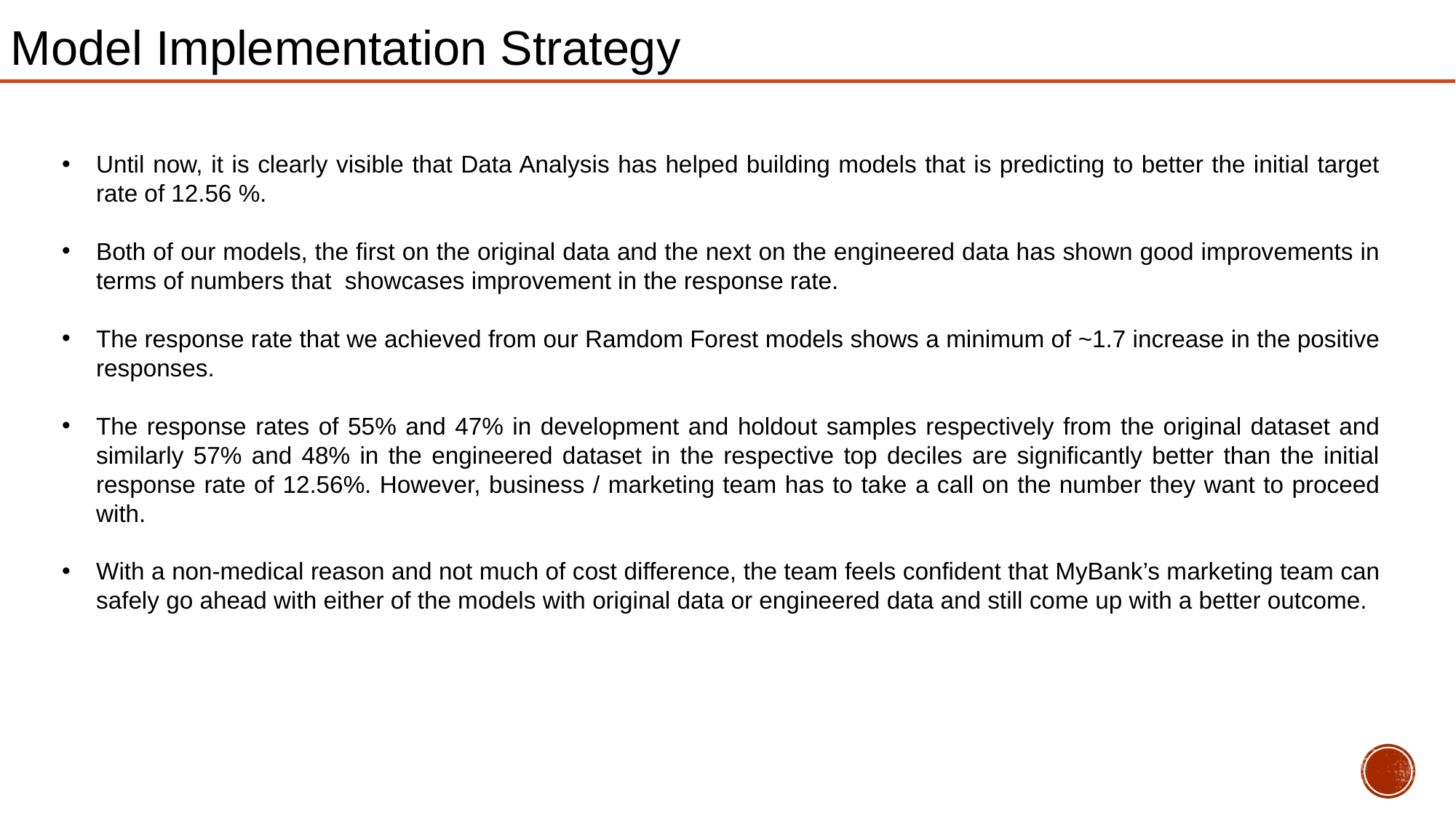

Model Implementation Strategy
Until now, it is clearly visible that Data Analysis has helped building models that is predicting to better the initial target rate of 12.56 %.

Both of our models, the first on the original data and the next on the engineered data has shown good improvements in terms of numbers that  showcases improvement in the response rate.

The response rate that we achieved from our Ramdom Forest models shows a minimum of ~1.7 increase in the positive responses.

The response rates of 55% and 47% in development and holdout samples respectively from the original dataset and similarly 57% and 48% in the engineered dataset in the respective top deciles are significantly better than the initial response rate of 12.56%. However, business / marketing team has to take a call on the number they want to proceed with.

With a non-medical reason and not much of cost difference, the team feels confident that MyBank’s marketing team can safely go ahead with either of the models with original data or engineered data and still come up with a better outcome.